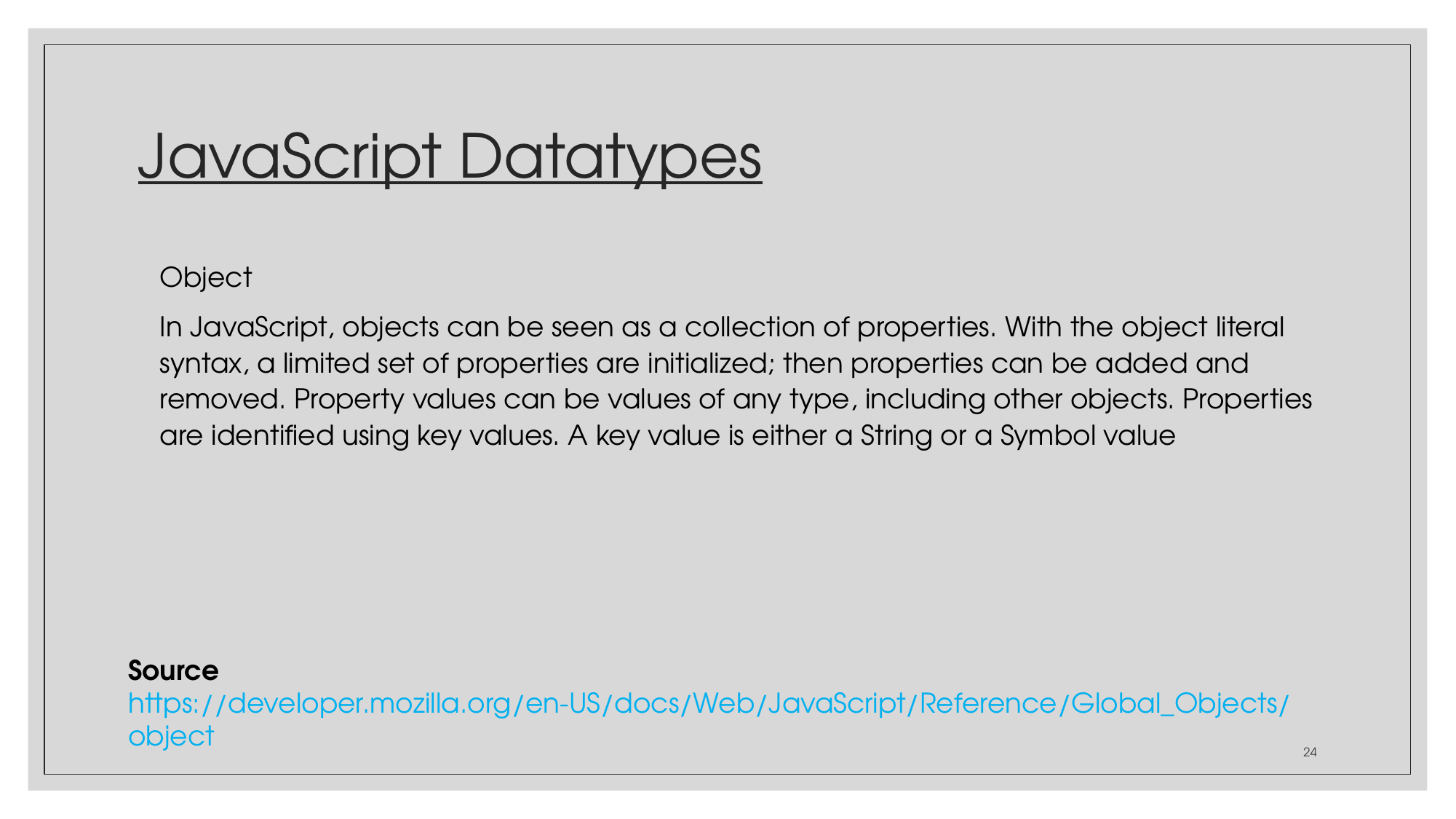

# JavaScript Datatypes
Object
In JavaScript, objects can be seen as a collection of properties. With the object literal syntax, a limited set of properties are initialized; then properties can be added and removed. Property values can be values of any type, including other objects. Properties are identified using key values. A key value is either a String or a Symbol value

Source
https://developer.mozilla.org/en-US/docs/Web/JavaScript/Reference/Global_Objects/object
24